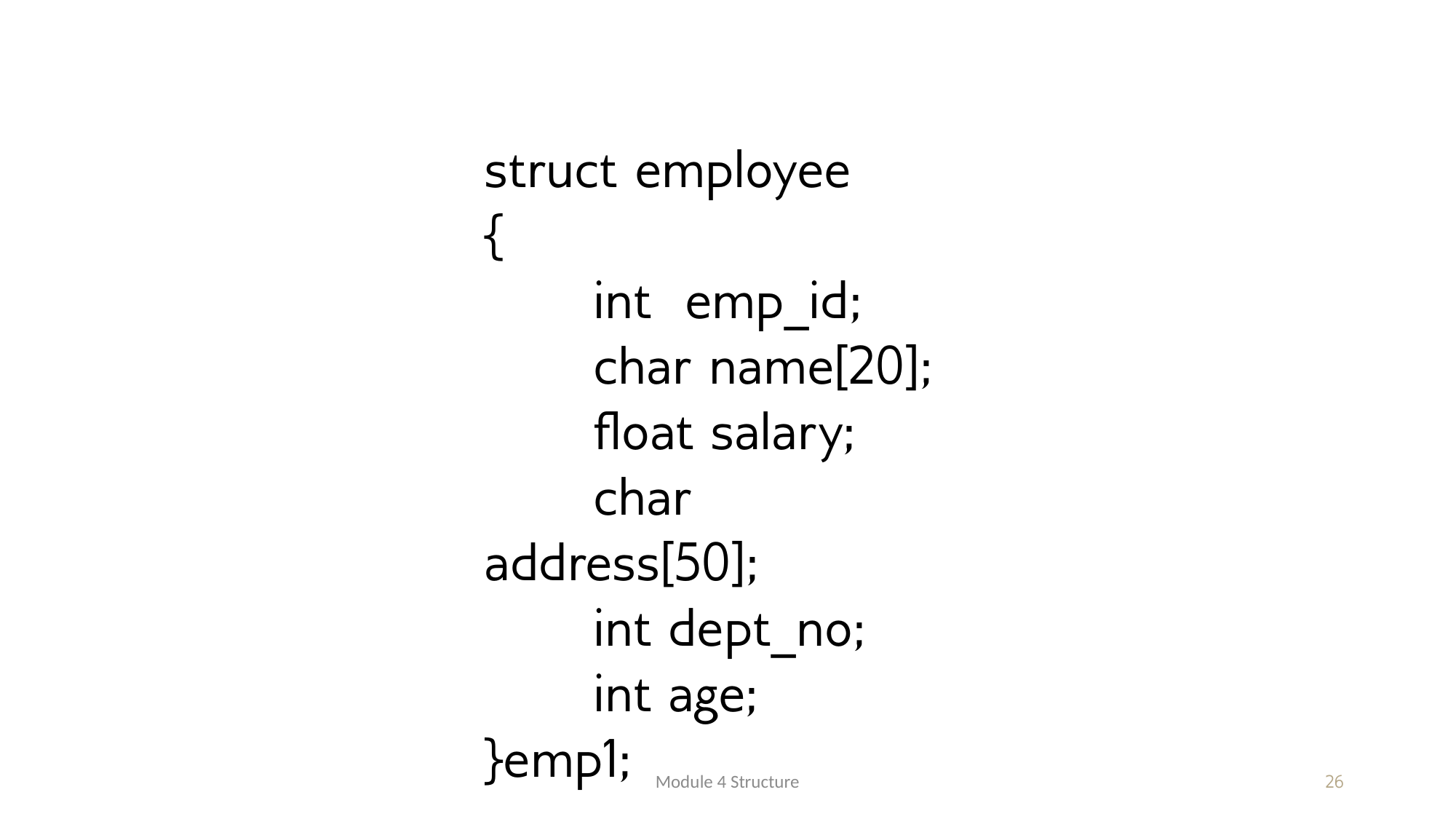

struct employee
{
	int  emp_id;
	char name[20];
	float salary;
	char address[50];
	int dept_no;
	int age;
}emp1;
Module 4 Structure
26